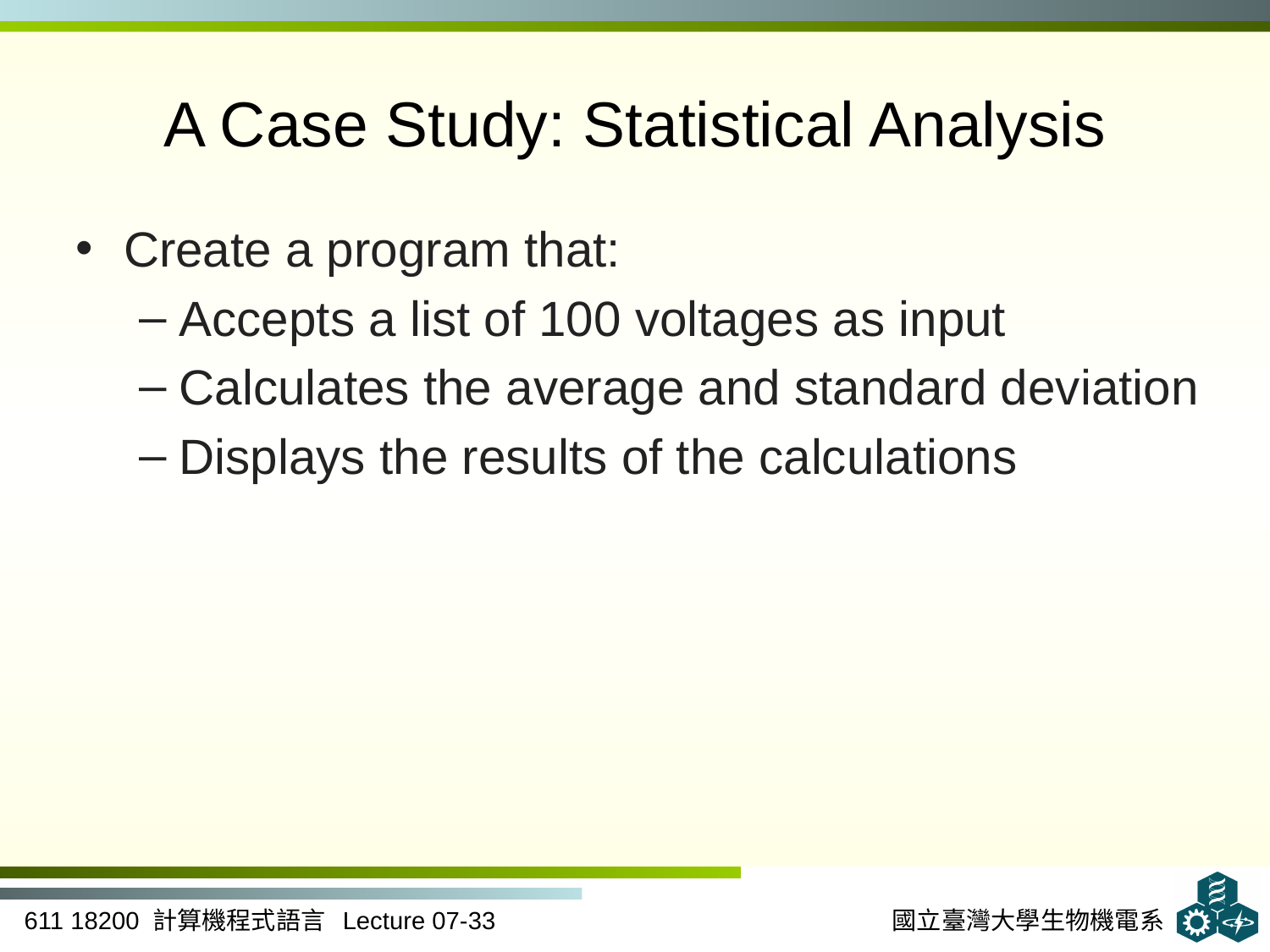

# A Case Study: Statistical Analysis
Create a program that:
Accepts a list of 100 voltages as input
Calculates the average and standard deviation
Displays the results of the calculations